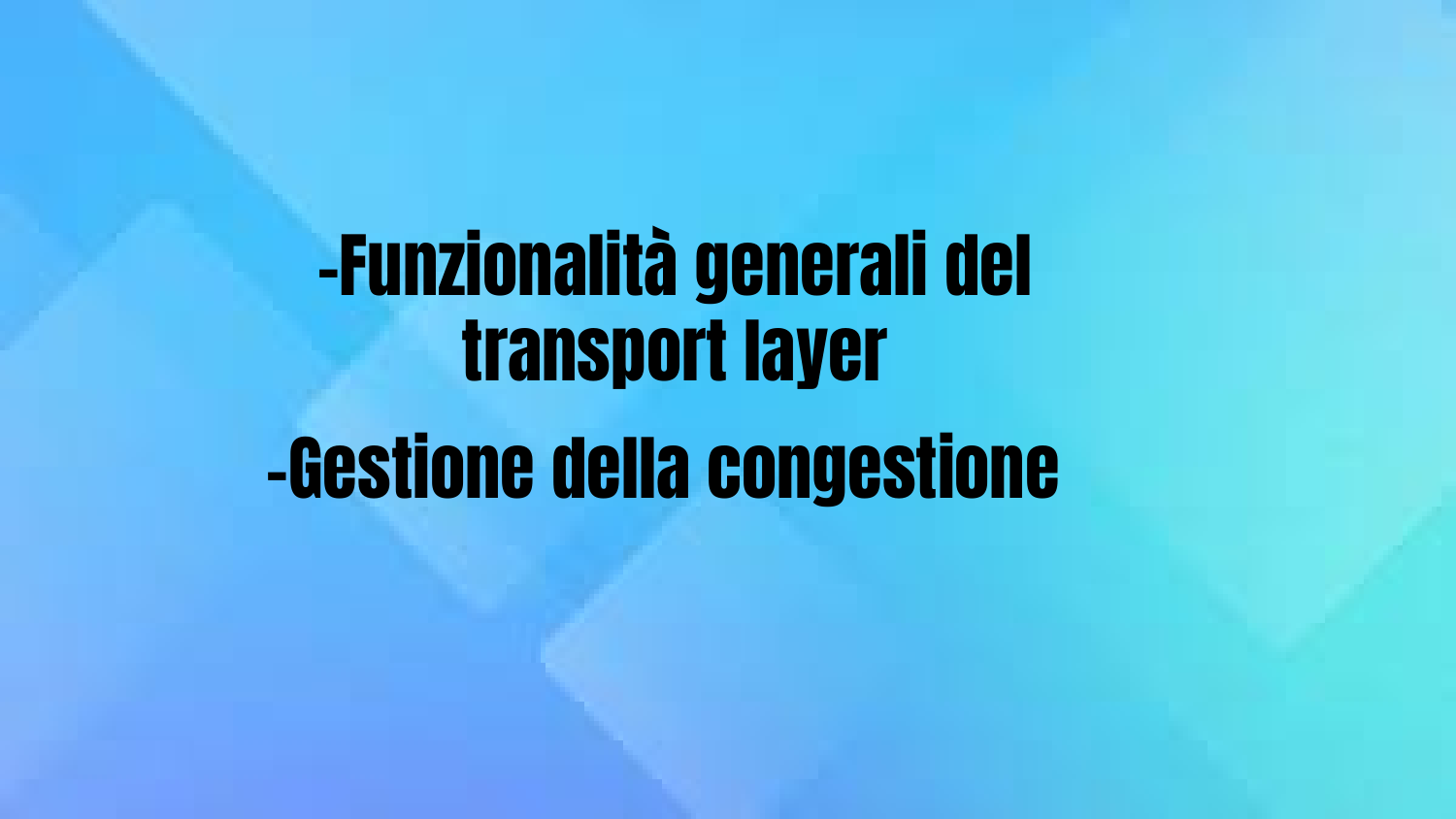

# -Funzionalità generali del transport layer
-Gestione della congestione